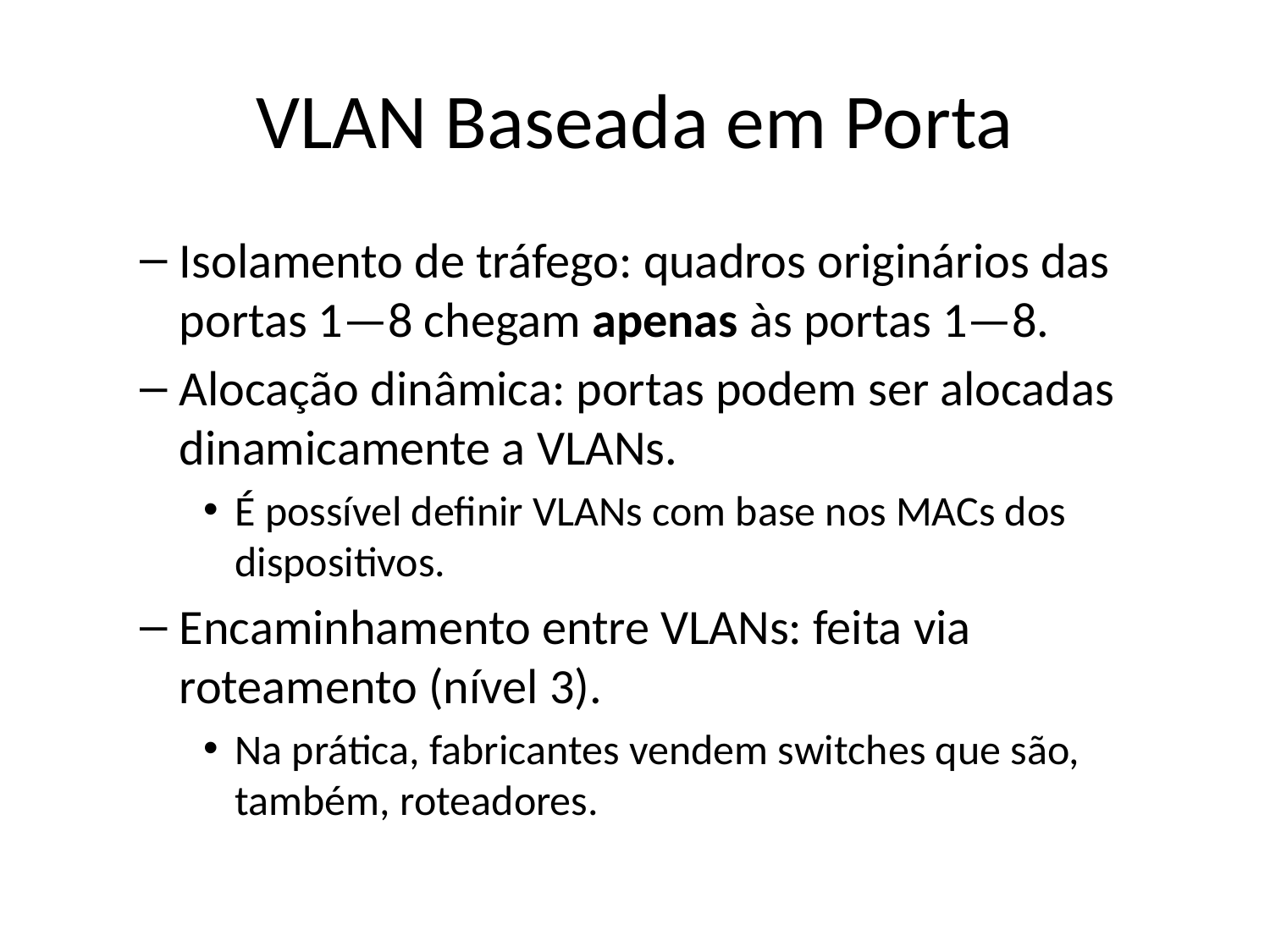

# VLAN Baseada em Porta
Isolamento de tráfego: quadros originários das portas 1—8 chegam apenas às portas 1—8.
Alocação dinâmica: portas podem ser alocadas dinamicamente a VLANs.
É possível definir VLANs com base nos MACs dos dispositivos.
Encaminhamento entre VLANs: feita via roteamento (nível 3).
Na prática, fabricantes vendem switches que são, também, roteadores.